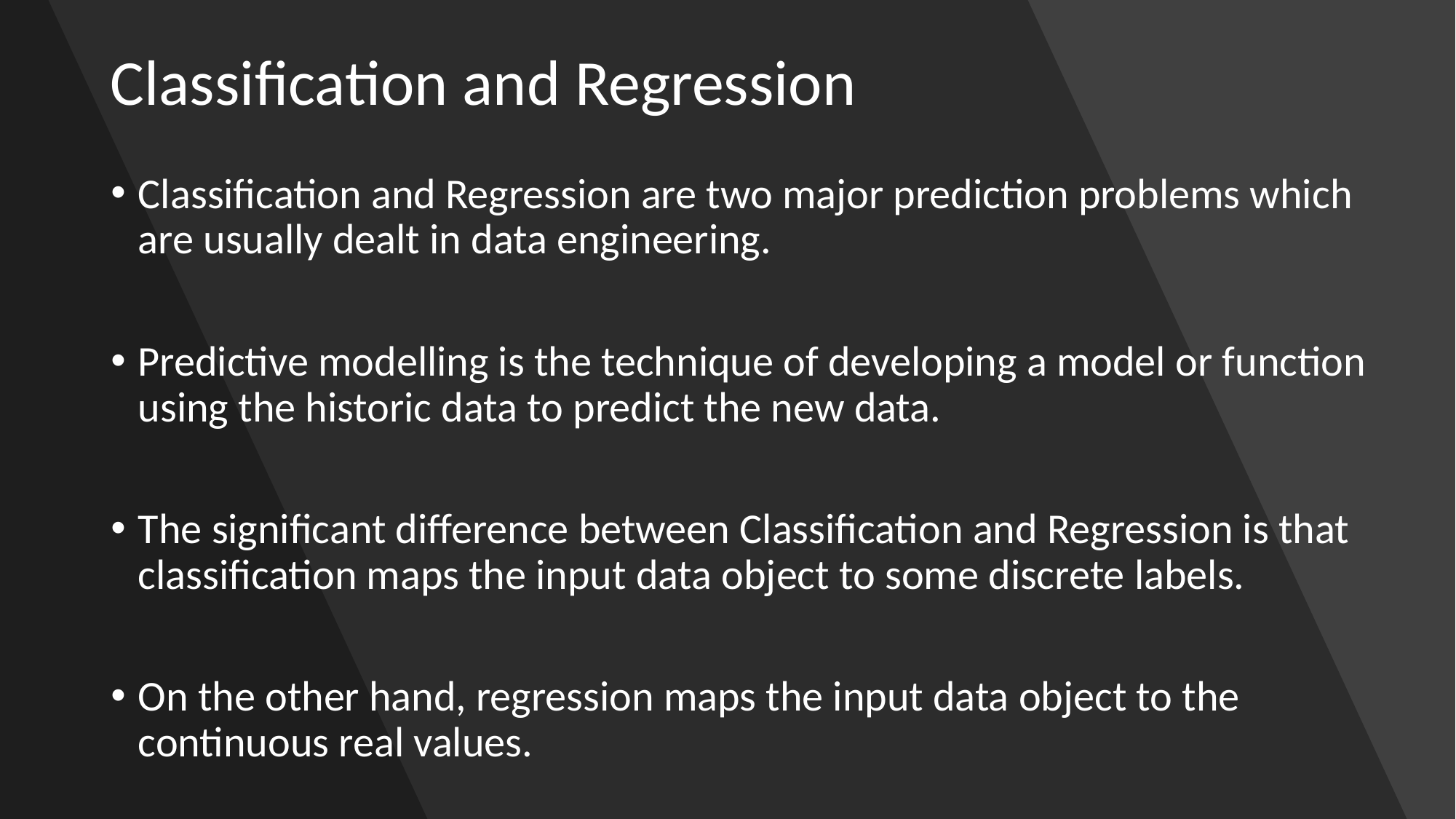

# Classification and Regression
Classification and Regression are two major prediction problems which are usually dealt in data engineering.

Predictive modelling is the technique of developing a model or function using the historic data to predict the new data.

The significant difference between Classification and Regression is that classification maps the input data object to some discrete labels.

On the other hand, regression maps the input data object to the continuous real values.